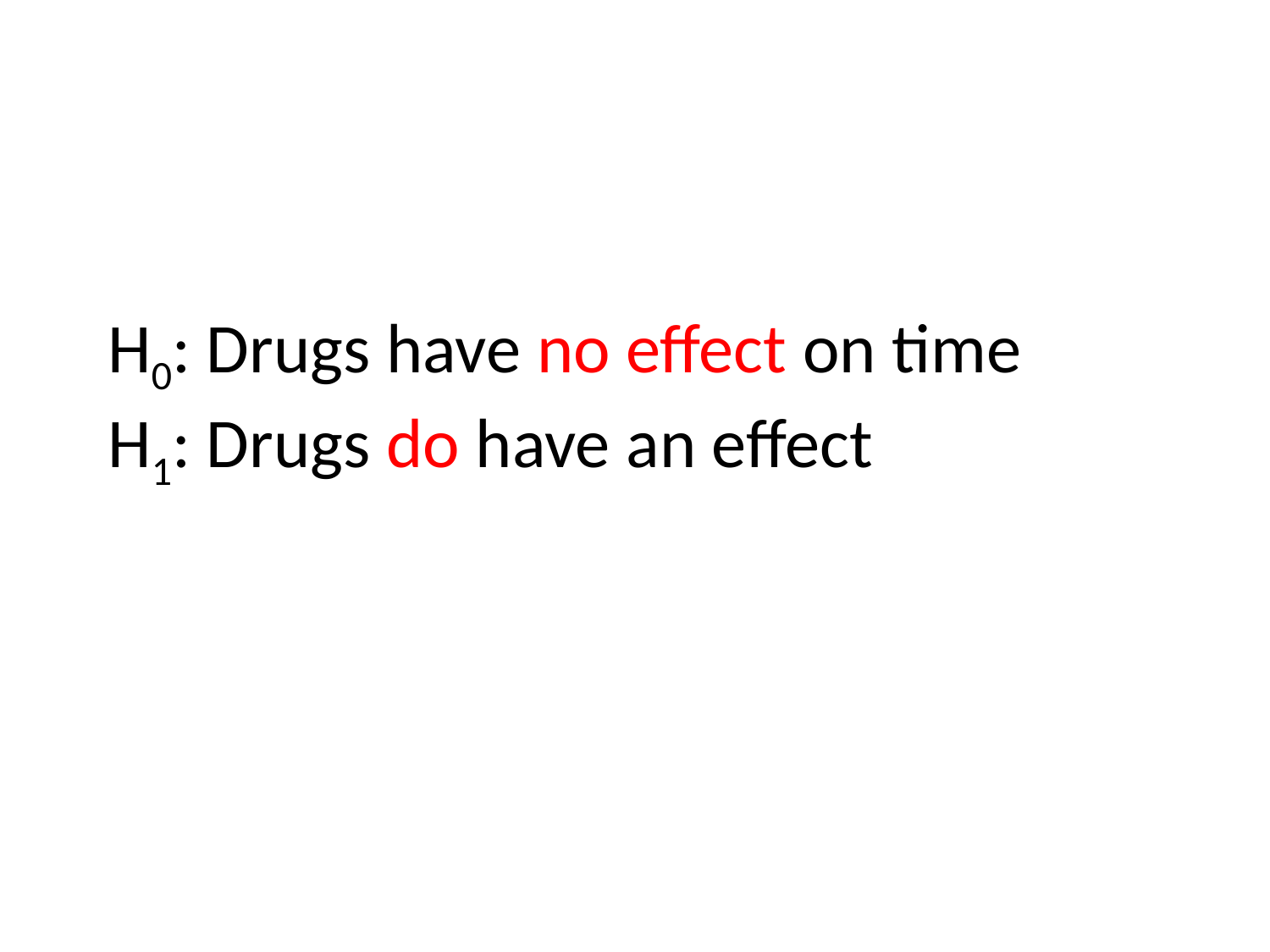

# H0: Drugs have no effect on time H1: Drugs do have an effect